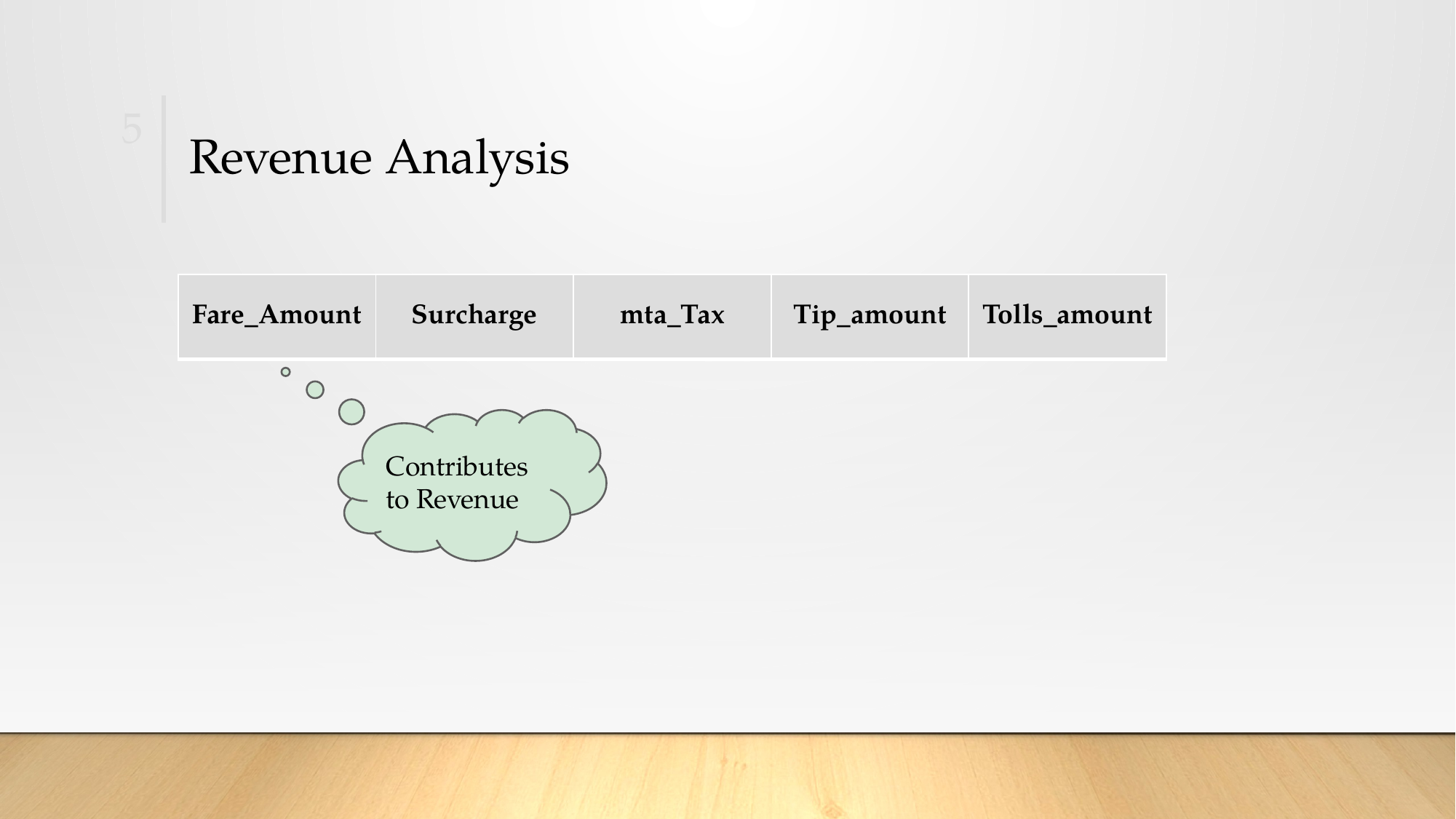

# Revenue Analysis
5
| Fare\_Amount | Surcharge | mta\_Tax | Tip\_amount | Tolls\_amount |
| --- | --- | --- | --- | --- |

Contributes to Revenue